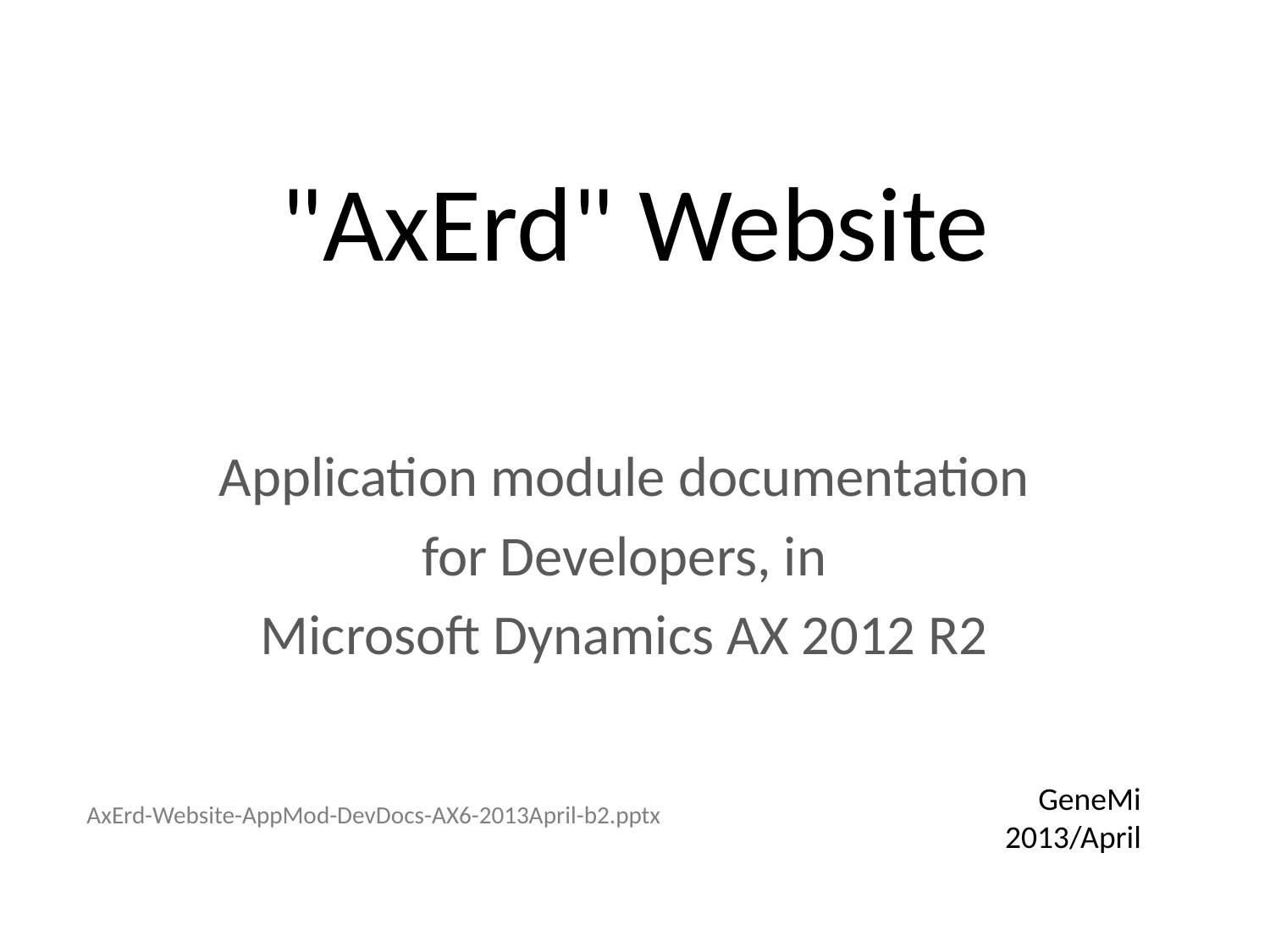

# "AxErd" Website
Application module documentation
for Developers, in
Microsoft Dynamics AX 2012 R2
GeneMi
2013/April
AxErd-Website-AppMod-DevDocs-AX6-2013April-b2.pptx